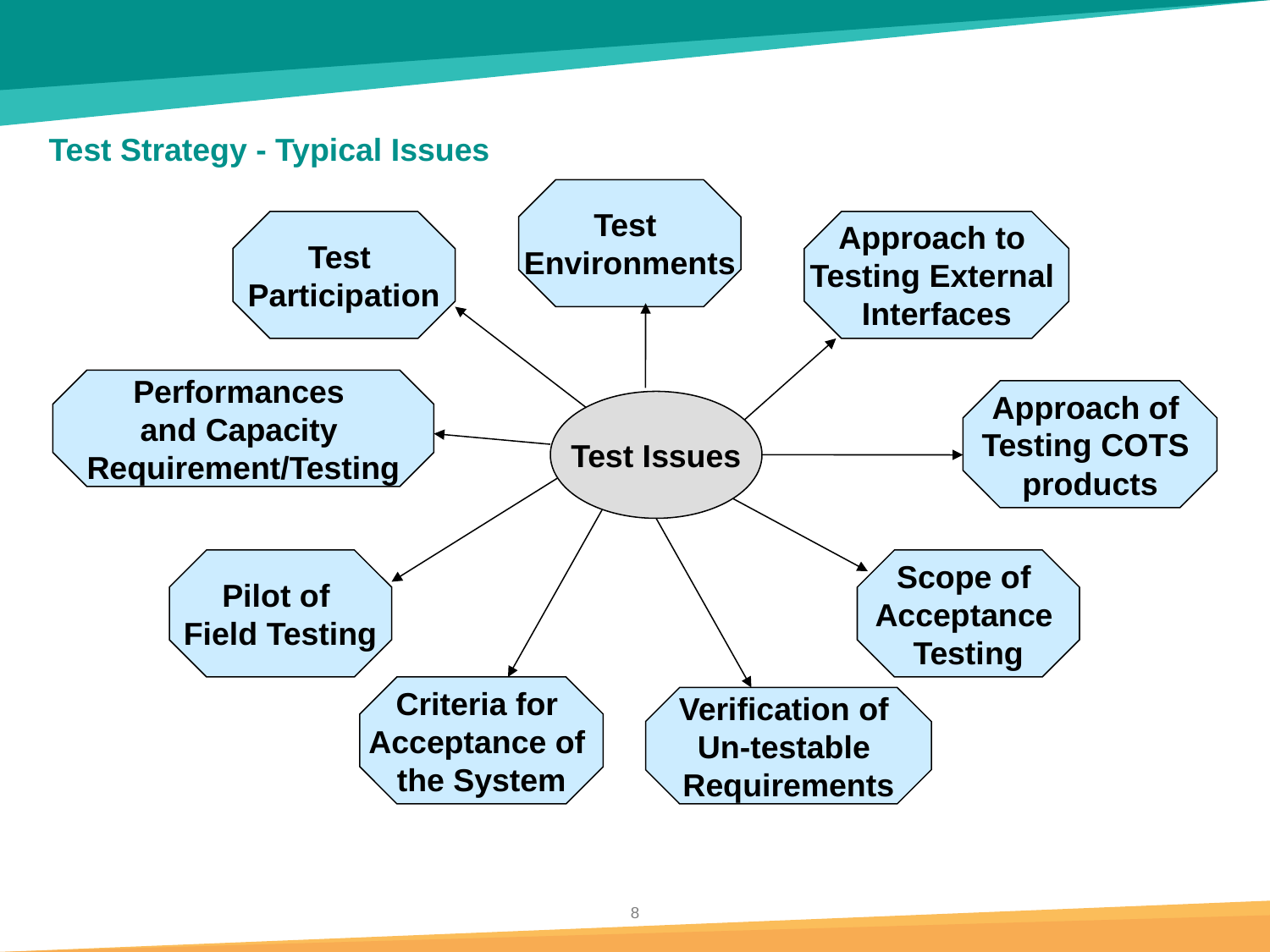

# Test Strategy - Typical Issues
Test
Environments
Test
Participation
Approach to
Testing External
Interfaces

Performances
and Capacity
Requirement/Testing
Approach of
Testing COTS
products
Test Issues

Pilot of
Field Testing
Scope of
Acceptance
Testing
Criteria for
Acceptance of
the System
Verification of
Un-testable
Requirements